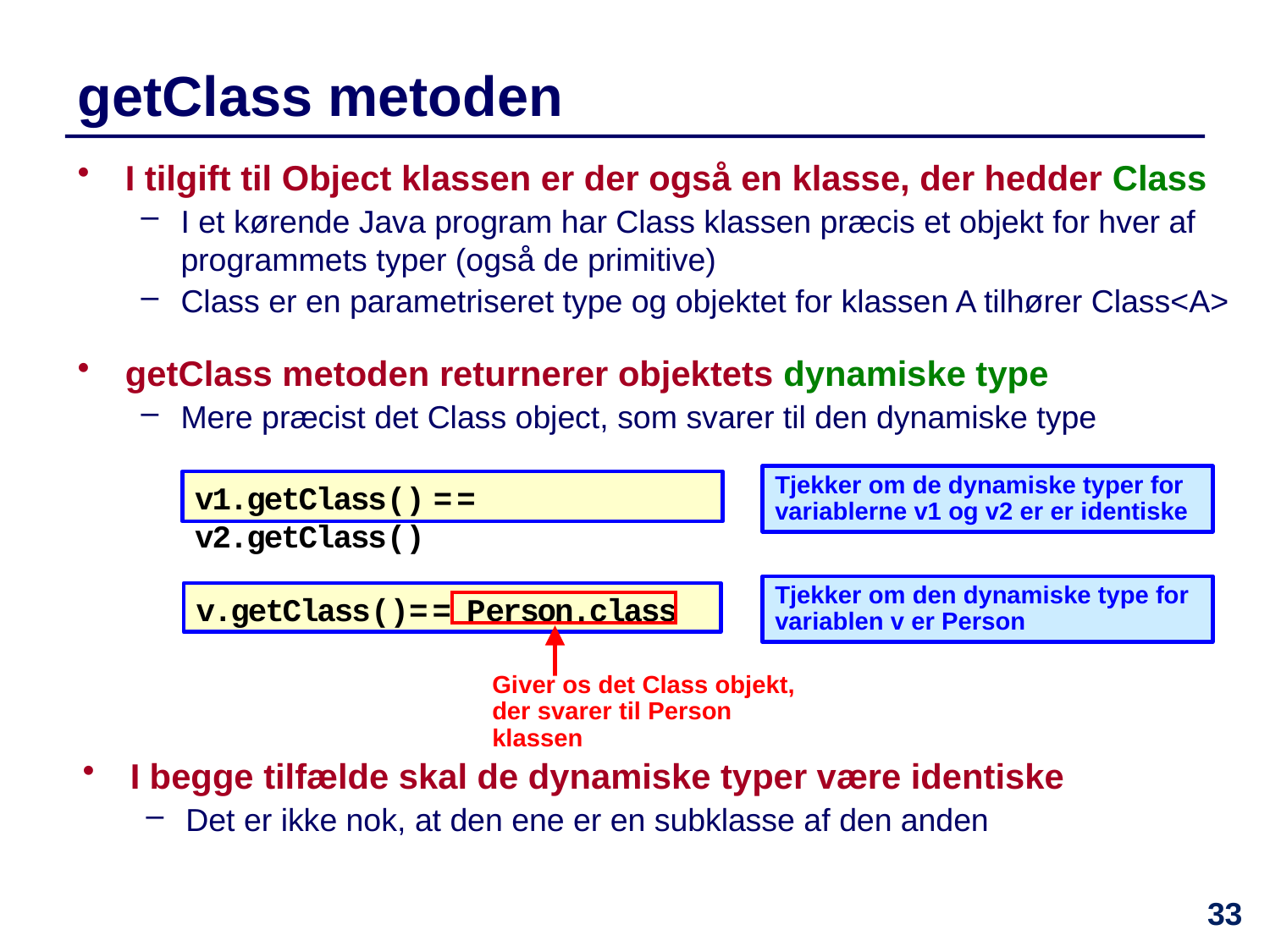

getClass metoden
I tilgift til Object klassen er der også en klasse, der hedder Class
I et kørende Java program har Class klassen præcis et objekt for hver af programmets typer (også de primitive)
Class er en parametriseret type og objektet for klassen A tilhører Class<A>
getClass metoden returnerer objektets dynamiske type
Mere præcist det Class object, som svarer til den dynamiske type
Tjekker om de dynamiske typer for variablerne v1 og v2 er er identiske
v1.getClass() = =  v2.getClass()
Tjekker om den dynamiske type for variablen v er Person
v.getClass()= =  Person.class

Giver os det Class objekt, der svarer til Person klassen
I begge tilfælde skal de dynamiske typer være identiske
Det er ikke nok, at den ene er en subklasse af den anden
33